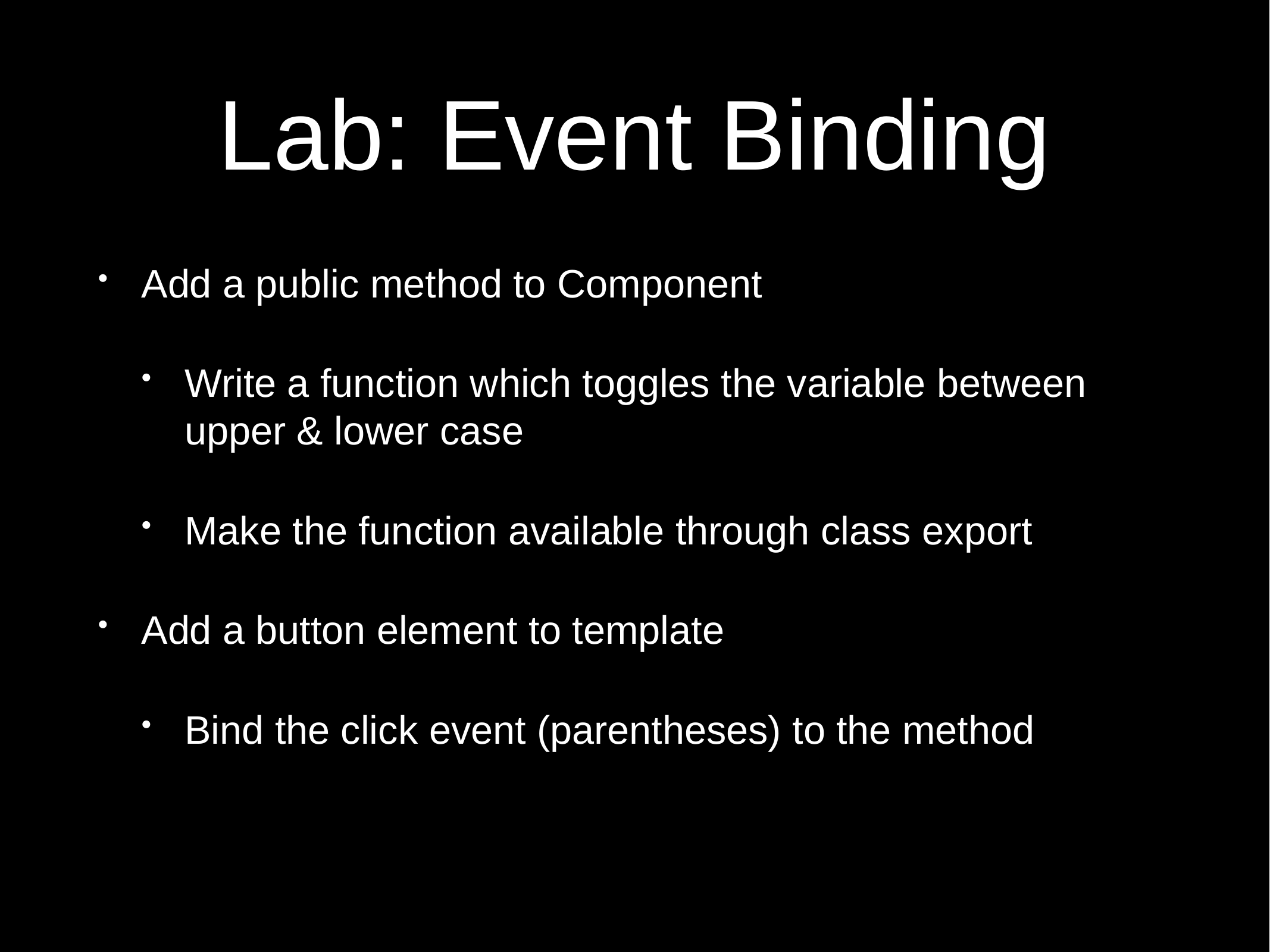

# Lab: Event Binding
Add a public method to Component
Write a function which toggles the variable between upper & lower case
Make the function available through class export
Add a button element to template
Bind the click event (parentheses) to the method